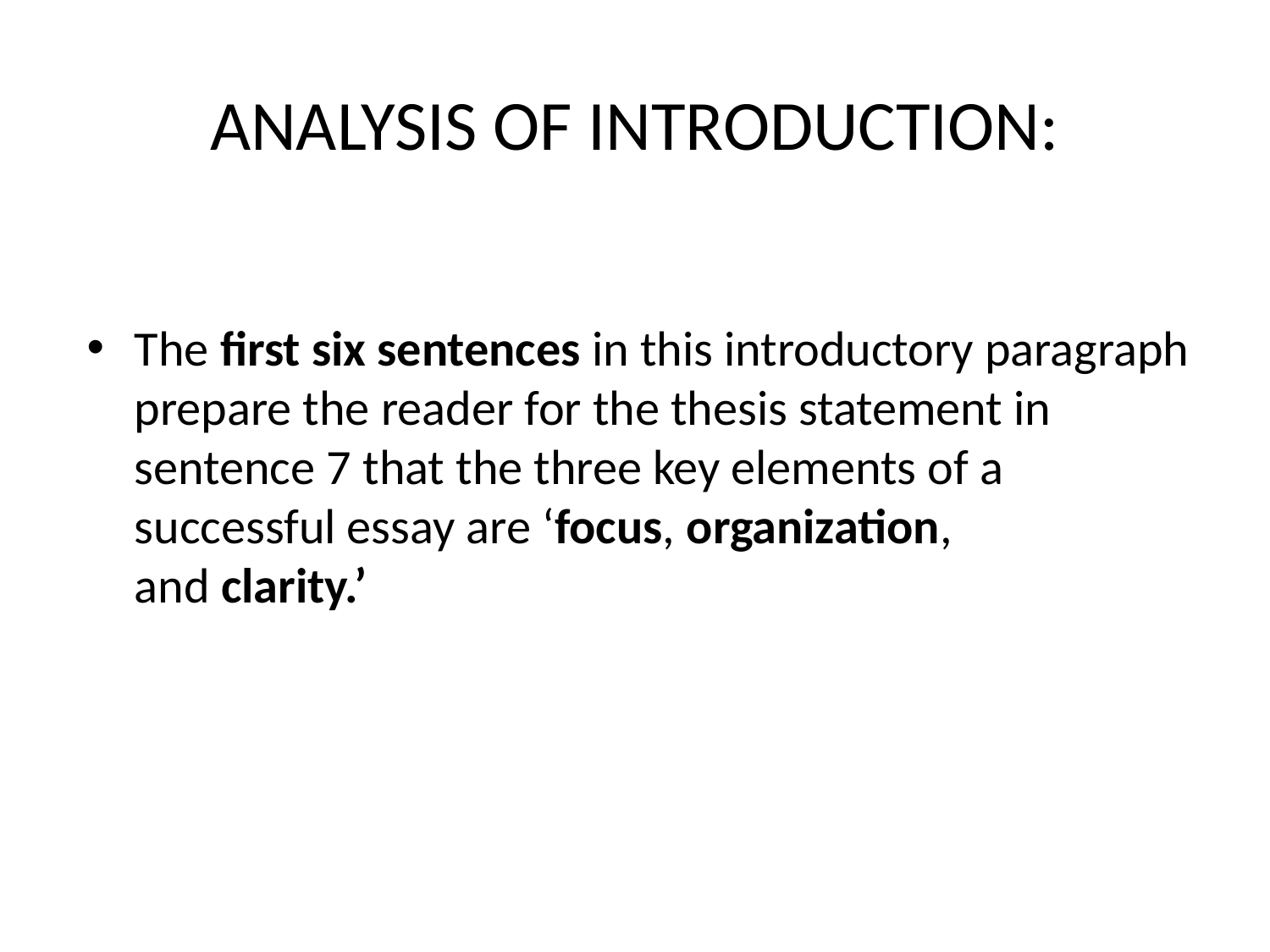

# ANALYSIS OF INTRODUCTION:

The first six sentences in this introductory paragraph prepare the reader for the thesis statement in sentence 7 that the three key elements of a successful essay are ‘focus, organization, and clarity.’